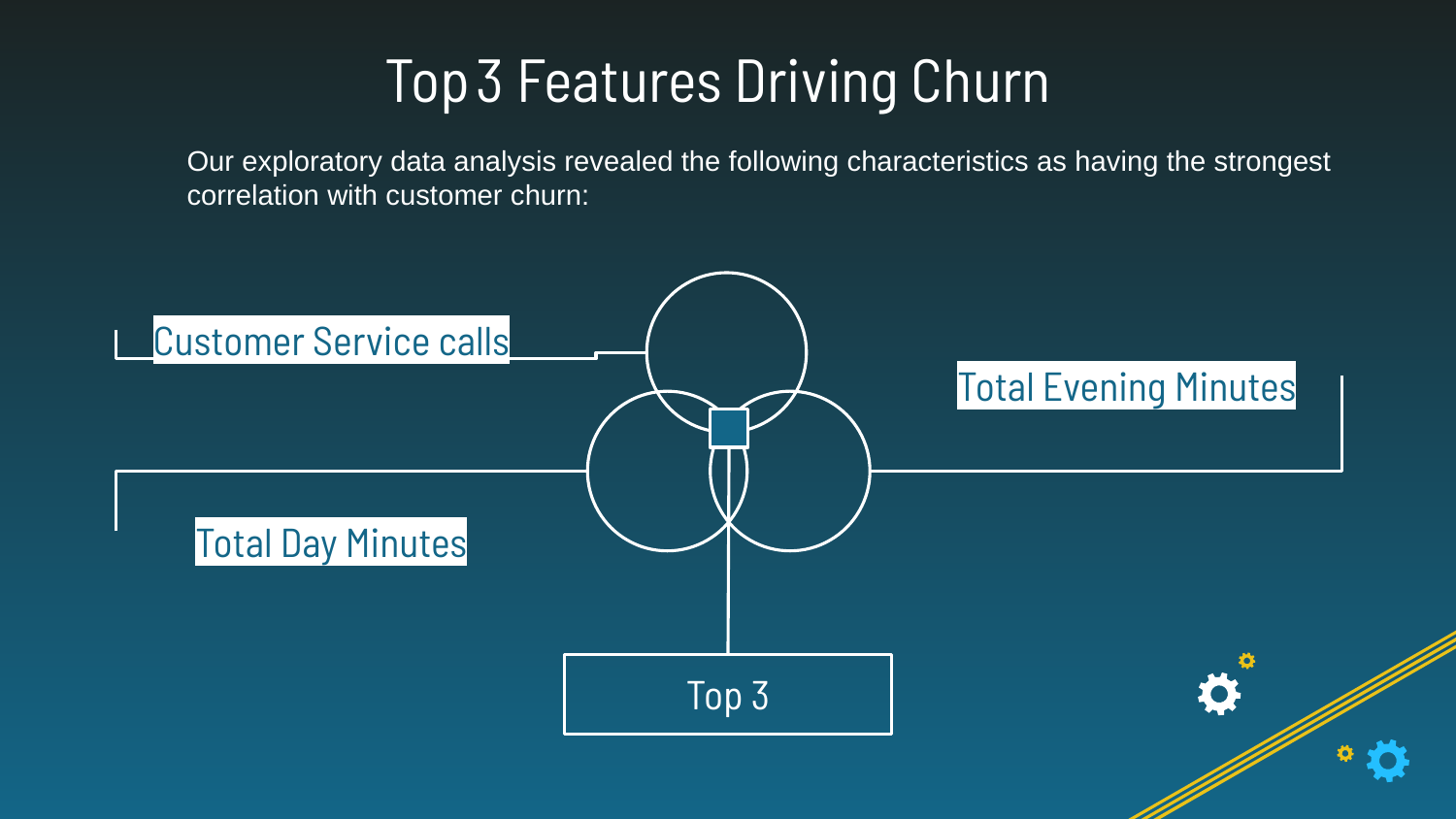

# Top 3 Features Driving Churn
Our exploratory data analysis revealed the following characteristics as having the strongest correlation with customer churn:

Customer Service calls
Total Evening Minutes

Total Day Minutes
Top 3